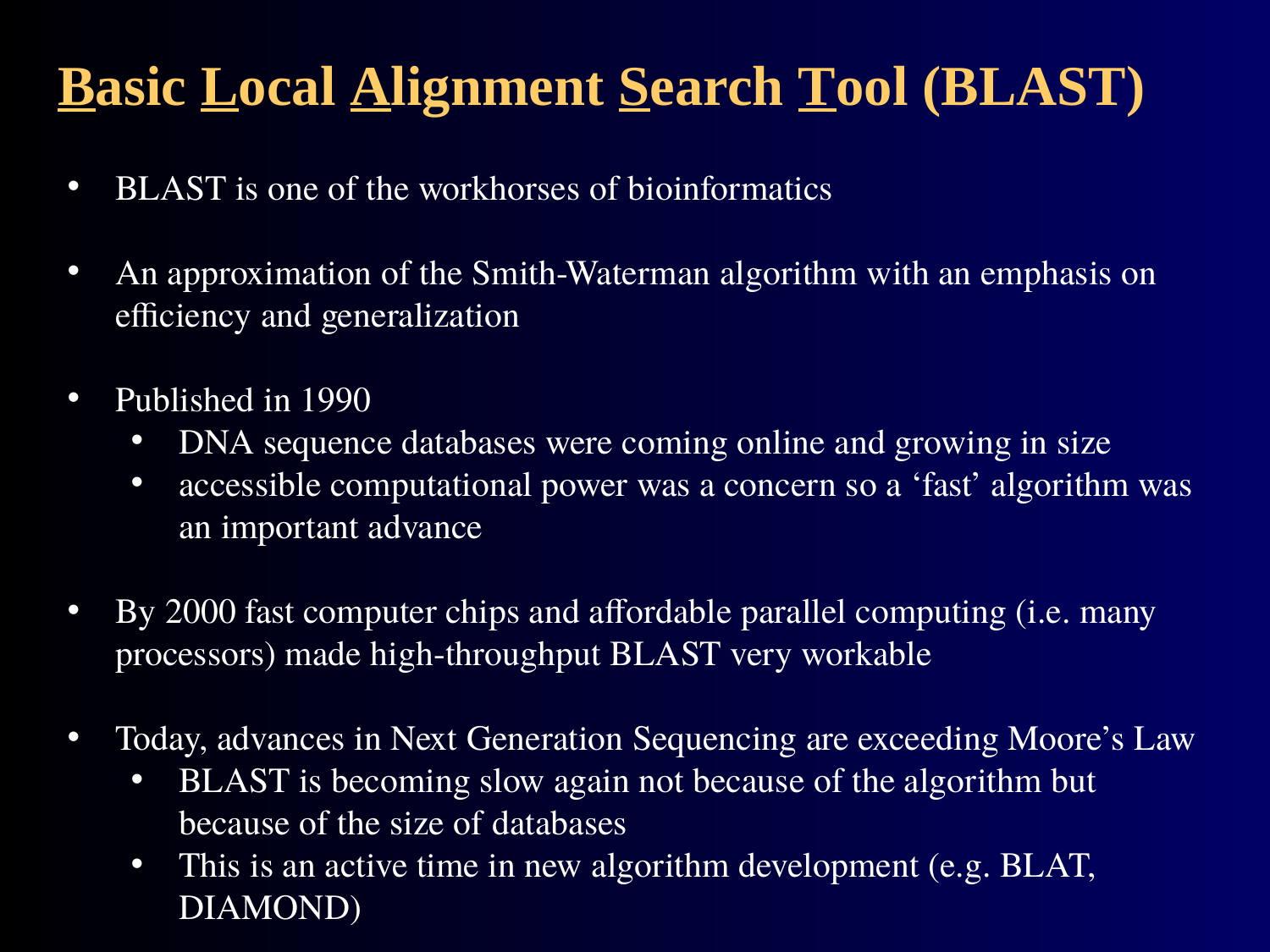

# Basic Local Alignment Search Tool (BLAST)
BLAST is one of the workhorses of bioinformatics

An approximation of the Smith-Waterman algorithm with an emphasis on efficiency and generalization

Published in 1990
DNA sequence databases were coming online and growing in size
accessible computational power was a concern so a ‘fast’ algorithm was an important advance

By 2000 fast computer chips and affordable parallel computing (i.e. many processors) made high-throughput BLAST very workable

Today, advances in Next Generation Sequencing are exceeding Moore’s Law
BLAST is becoming slow again not because of the algorithm but because of the size of databases
This is an active time in new algorithm development (e.g. BLAT, DIAMOND)